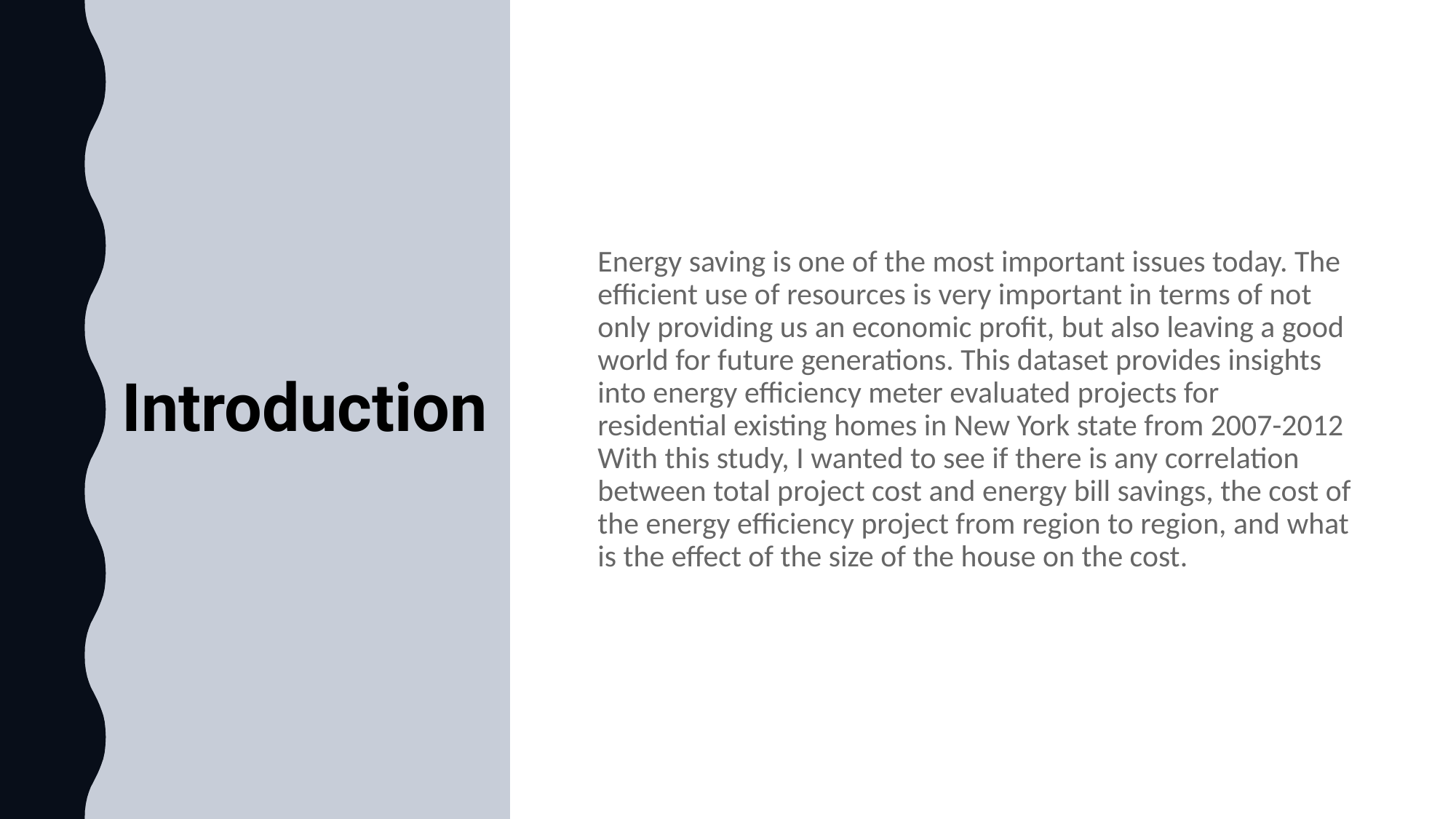

# Introduction
Energy saving is one of the most important issues today. The efficient use of resources is very important in terms of not only providing us an economic profit, but also leaving a good world for future generations. This dataset provides insights into energy efficiency meter evaluated projects for residential existing homes in New York state from 2007-2012 With this study, I wanted to see if there is any correlation between total project cost and energy bill savings, the cost of the energy efficiency project from region to region, and what is the effect of the size of the house on the cost.